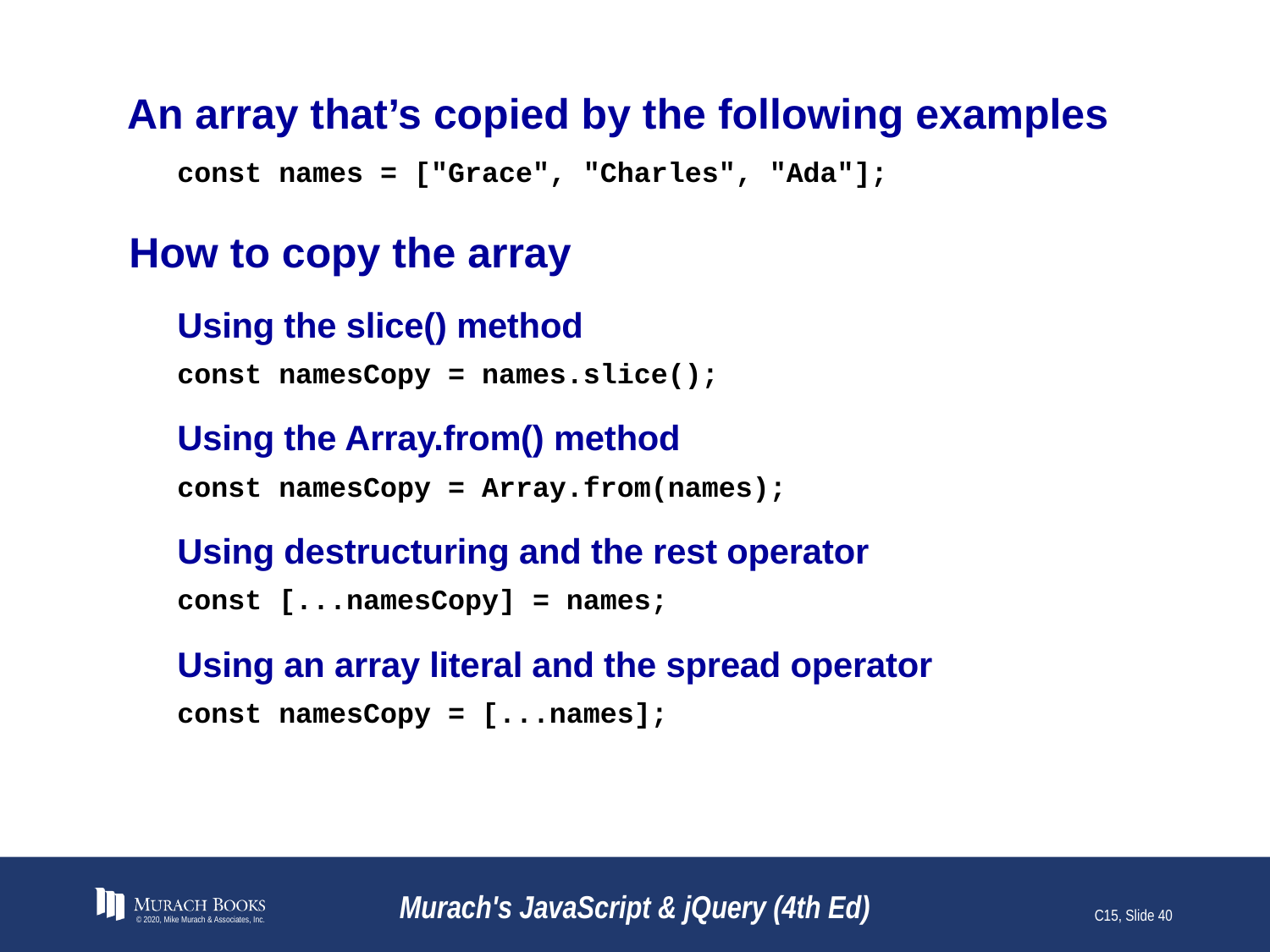

# An array that’s copied by the following examples
const names = ["Grace", "Charles", "Ada"];
How to copy the array
Using the slice() method
const namesCopy = names.slice();
Using the Array.from() method
const namesCopy = Array.from(names);
Using destructuring and the rest operator
const [...namesCopy] = names;
Using an array literal and the spread operator
const namesCopy = [...names];

© 2020, Mike Murach & Associates, Inc.
Murach's JavaScript & jQuery (4th Ed)

C15, Slide 40